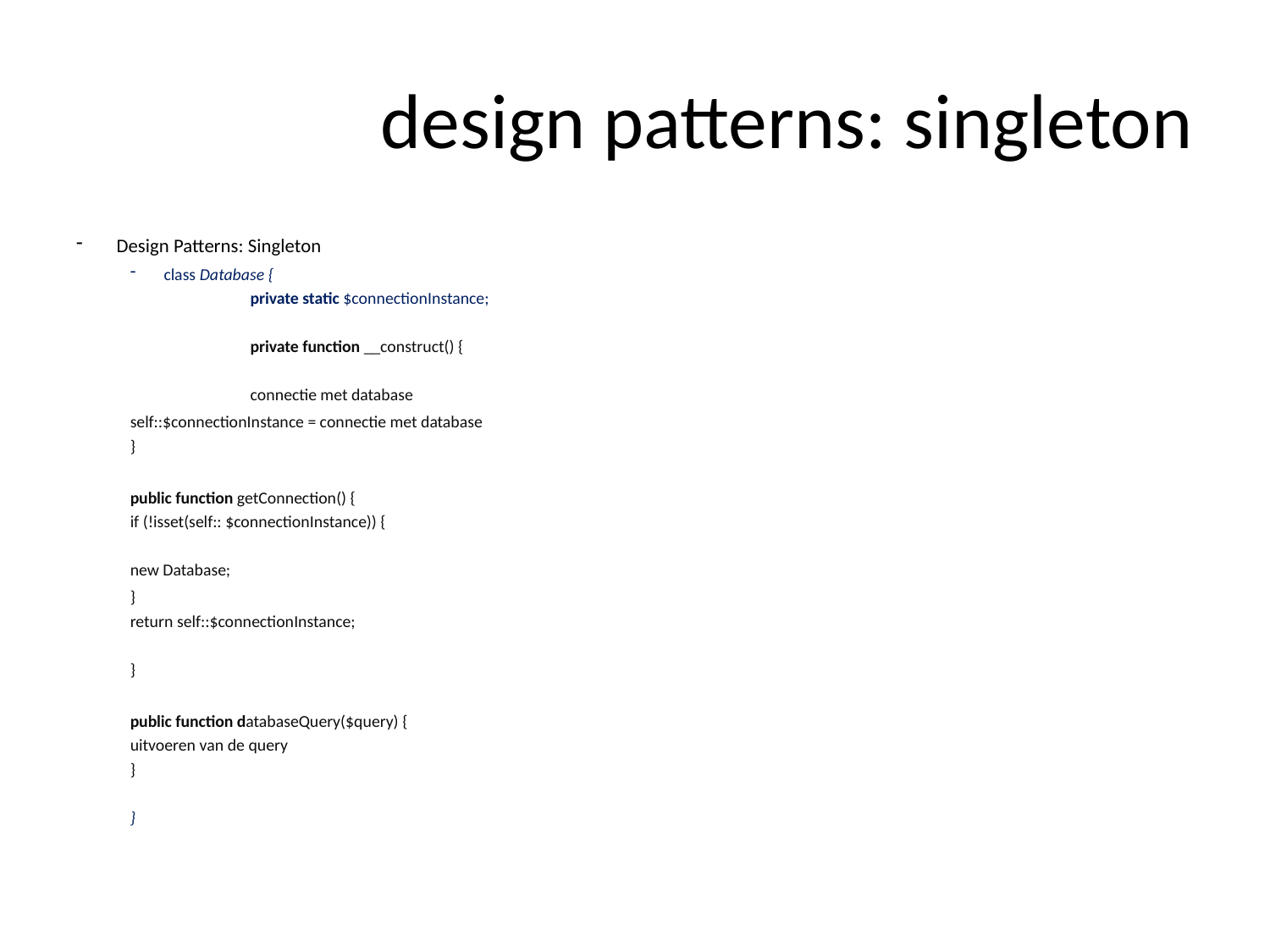

# design patterns: singleton
Design Patterns: Singleton
class Database {
		private static $connectionInstance;
		private function __construct() {
			connectie met database
			self::$connectionInstance = connectie met database
		}
		public function getConnection() {
			if (!isset(self:: $connectionInstance)) {
				new Database;
			}
			return self::$connectionInstance;
		}
		public function databaseQuery($query) {
			uitvoeren van de query
		}
	}